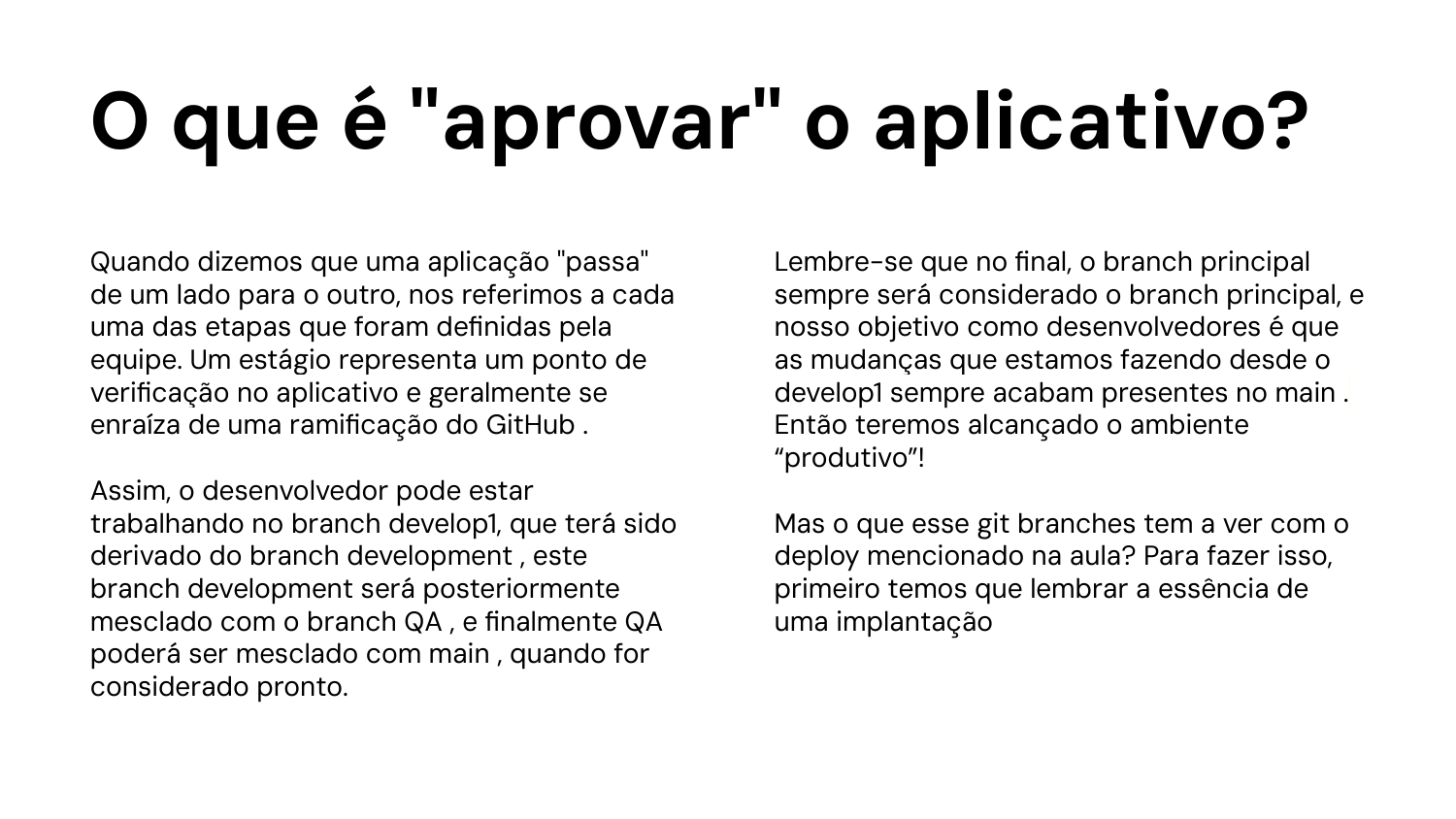

O que é "aprovar" o aplicativo?
Quando dizemos que uma aplicação "passa" de um lado para o outro, nos referimos a cada uma das etapas que foram definidas pela equipe. Um estágio representa um ponto de verificação no aplicativo e geralmente se enraíza de uma ramificação do GitHub .

Assim, o desenvolvedor pode estar trabalhando no branch develop1, que terá sido derivado do branch development , este branch development será posteriormente mesclado com o branch QA , e finalmente QA poderá ser mesclado com main , quando for considerado pronto.
Lembre-se que no final, o branch principal sempre será considerado o branch principal, e nosso objetivo como desenvolvedores é que as mudanças que estamos fazendo desde o develop1 sempre acabam presentes no main . Então teremos alcançado o ambiente “produtivo”!

Mas o que esse git branches tem a ver com o deploy mencionado na aula? Para fazer isso, primeiro temos que lembrar a essência de uma implantação